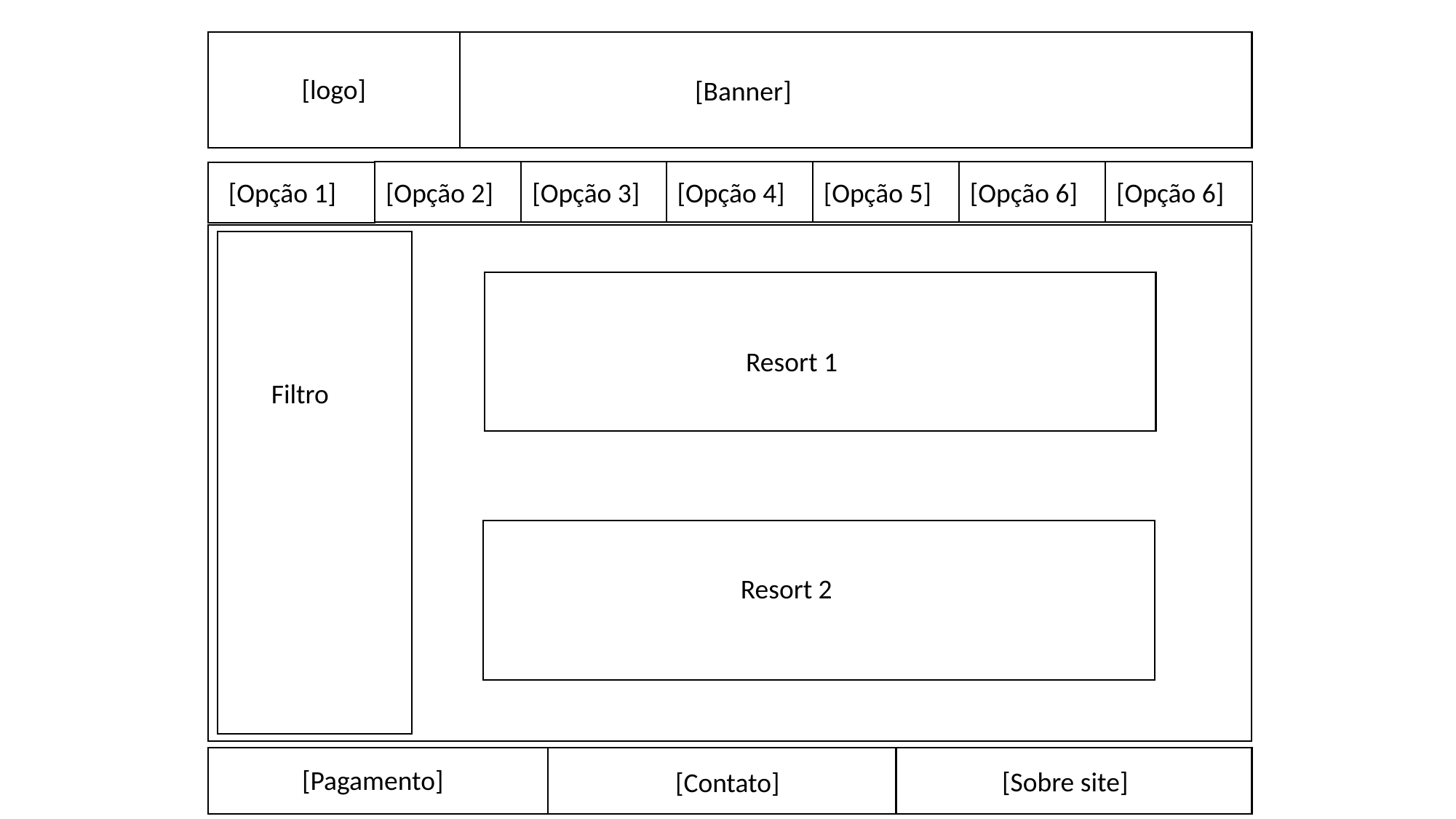

[logo]
[Banner]
[Opção 2]
[Opção 3]
[Opção 4]
[Opção 5]
[Opção 6]
[Opção 6]

[Opção 1]

Resort 1
Filtro

Resort 2

[Pagamento]
[Sobre site]
[Contato]